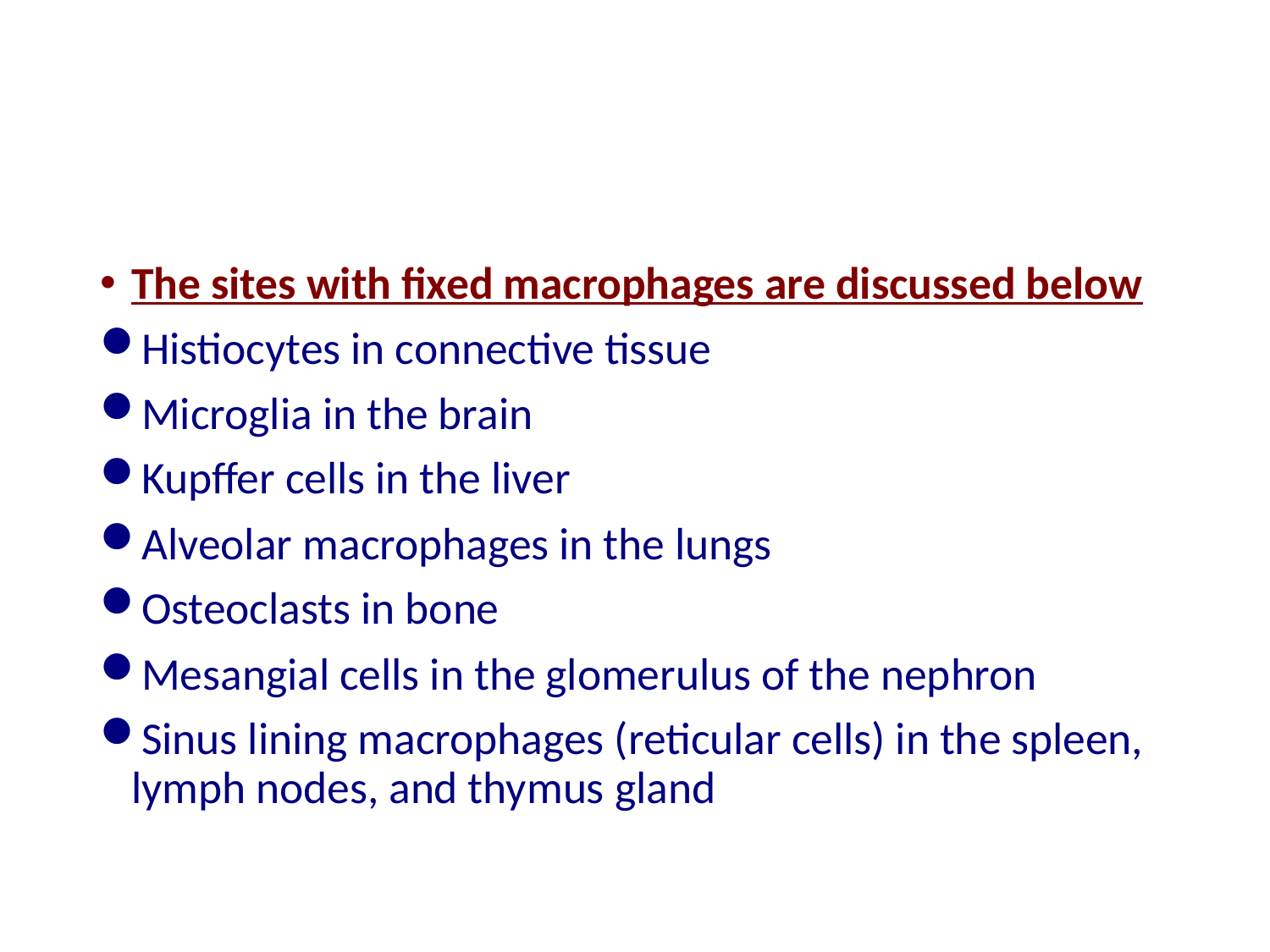

#
The sites with fixed macrophages are discussed below
Histiocytes in connective tissue
Microglia in the brain
Kupffer cells in the liver
Alveolar macrophages in the lungs
Osteoclasts in bone
Mesangial cells in the glomerulus of the nephron
Sinus lining macrophages (reticular cells) in the spleen, lymph nodes, and thymus gland